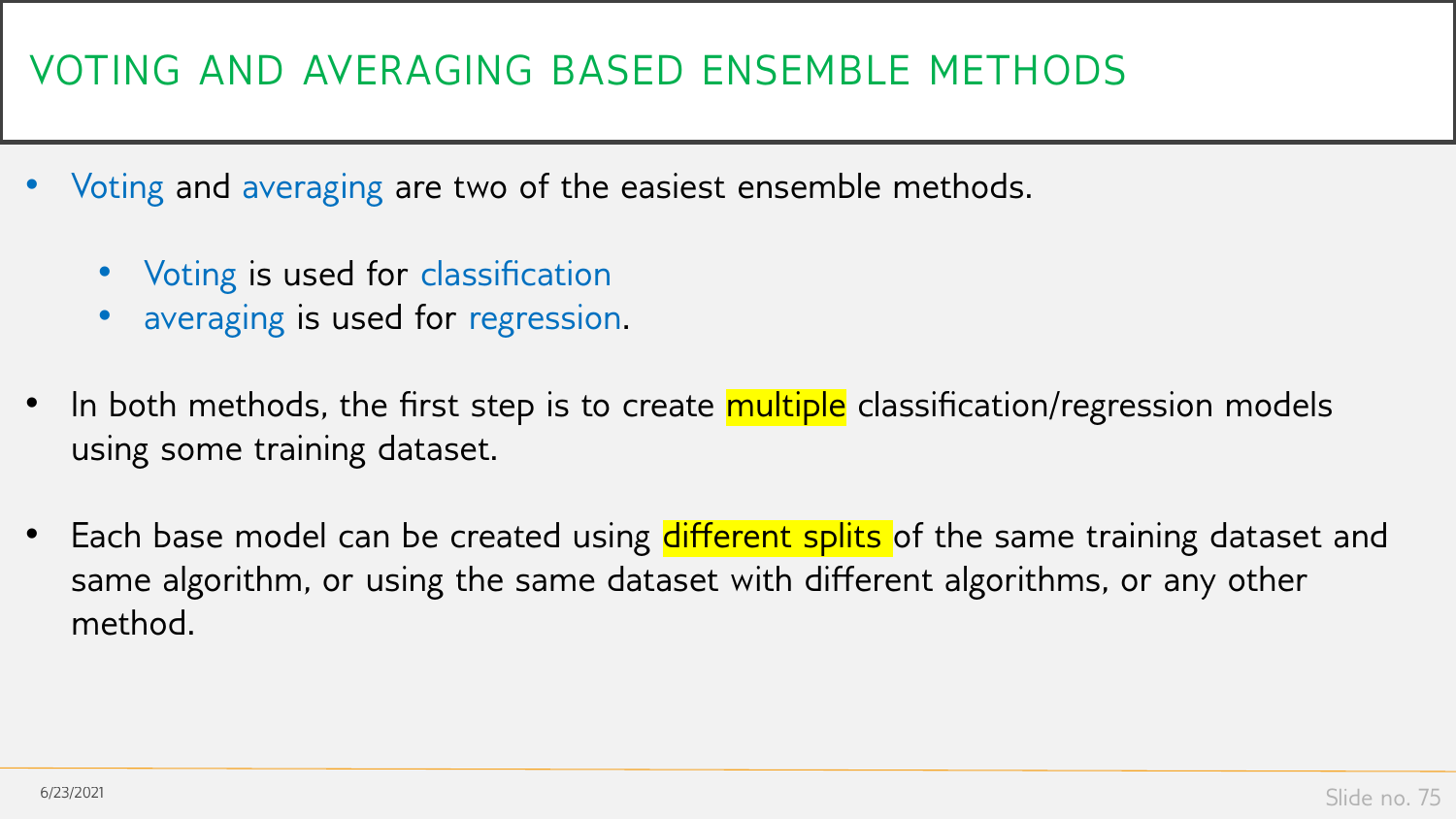

# Voting and Averaging Based Ensemble Methods
Voting and averaging are two of the easiest ensemble methods.

Voting is used for classification
averaging is used for regression.

In both methods, the first step is to create multiple classification/regression models using some training dataset.

Each base model can be created using different splits of the same training dataset and same algorithm, or using the same dataset with different algorithms, or any other method.
6/23/2021
Slide no. 75